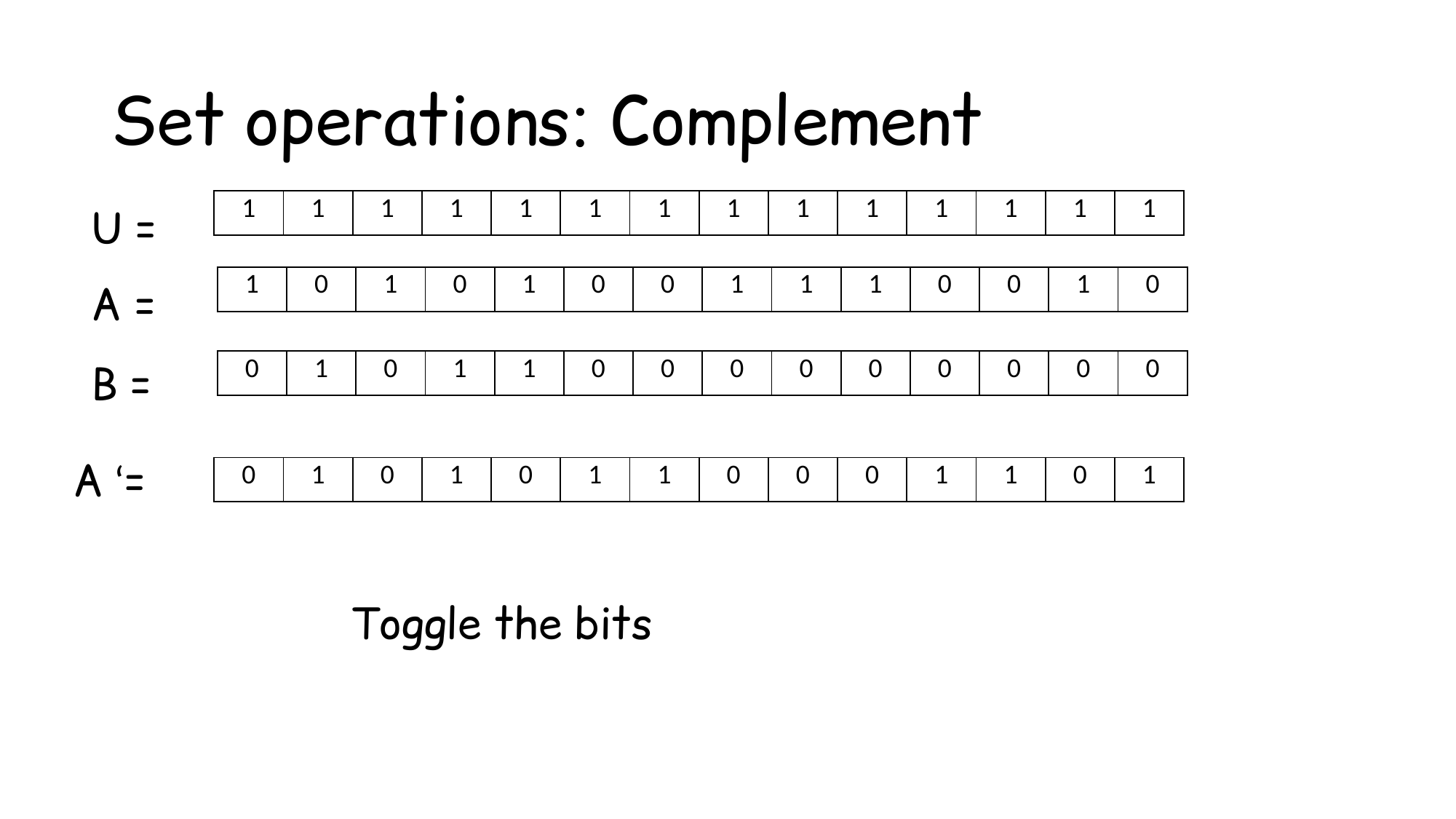

# Set operations: Complement
| 1 | 1 | 1 | 1 | 1 | 1 | 1 | 1 | 1 | 1 | 1 | 1 | 1 | 1 |
| --- | --- | --- | --- | --- | --- | --- | --- | --- | --- | --- | --- | --- | --- |
U =

| 1 | 0 | 1 | 0 | 1 | 0 | 0 | 1 | 1 | 1 | 0 | 0 | 1 | 0 |
| --- | --- | --- | --- | --- | --- | --- | --- | --- | --- | --- | --- | --- | --- |
A =
B =
| 0 | 1 | 0 | 1 | 1 | 0 | 0 | 0 | 0 | 0 | 0 | 0 | 0 | 0 |
| --- | --- | --- | --- | --- | --- | --- | --- | --- | --- | --- | --- | --- | --- |
A ‘=
| 0 | 1 | 0 | 1 | 0 | 1 | 1 | 0 | 0 | 0 | 1 | 1 | 0 | 1 |
| --- | --- | --- | --- | --- | --- | --- | --- | --- | --- | --- | --- | --- | --- |
Toggle the bits